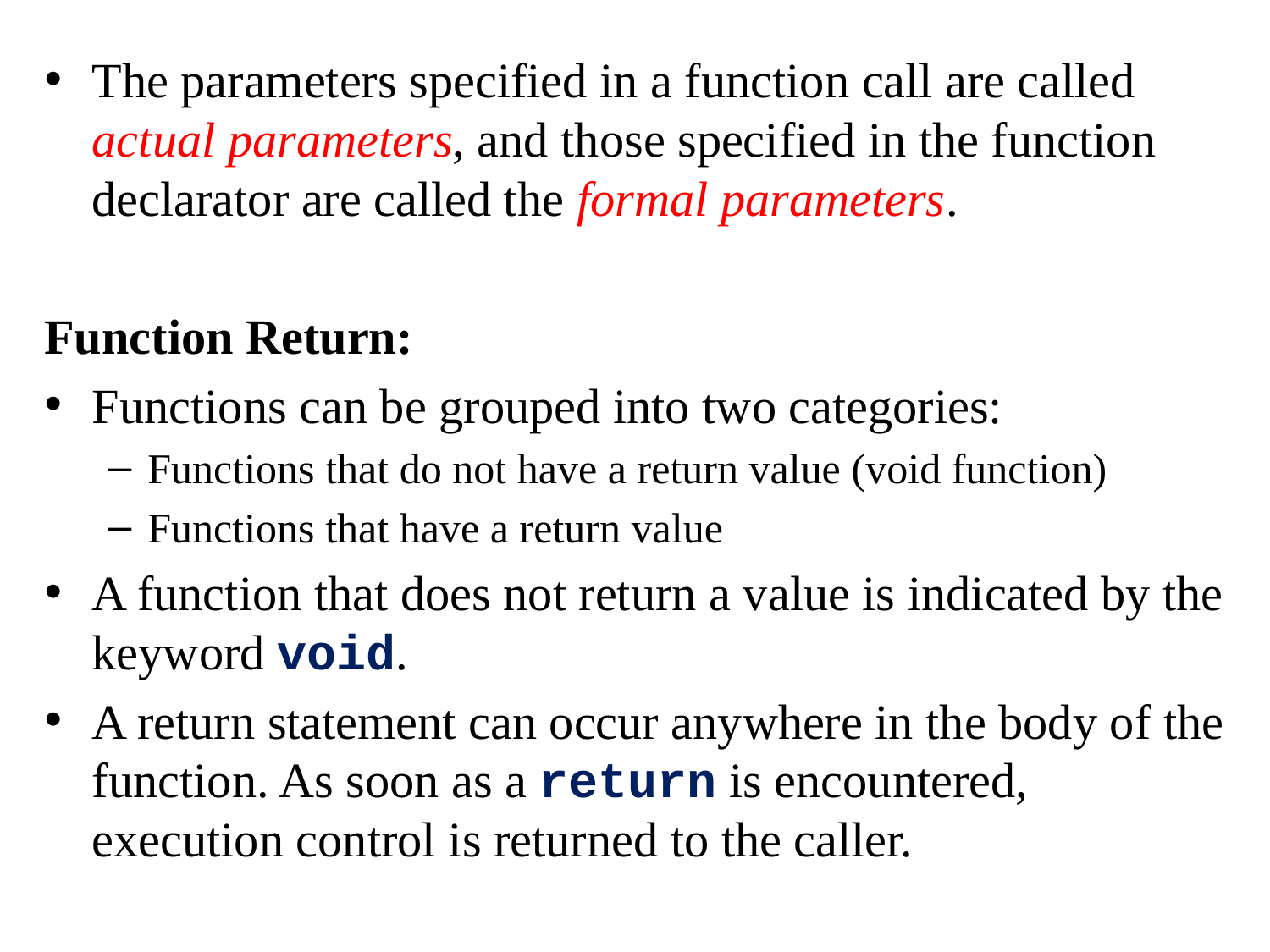

The parameters specified in a function call are called actual parameters, and those specified in the function declarator are called the formal parameters.

Function Return:
Functions can be grouped into two categories:
Functions that do not have a return value (void function)
Functions that have a return value
A function that does not return a value is indicated by the keyword void.
A return statement can occur anywhere in the body of the function. As soon as a return is encountered, execution control is returned to the caller.